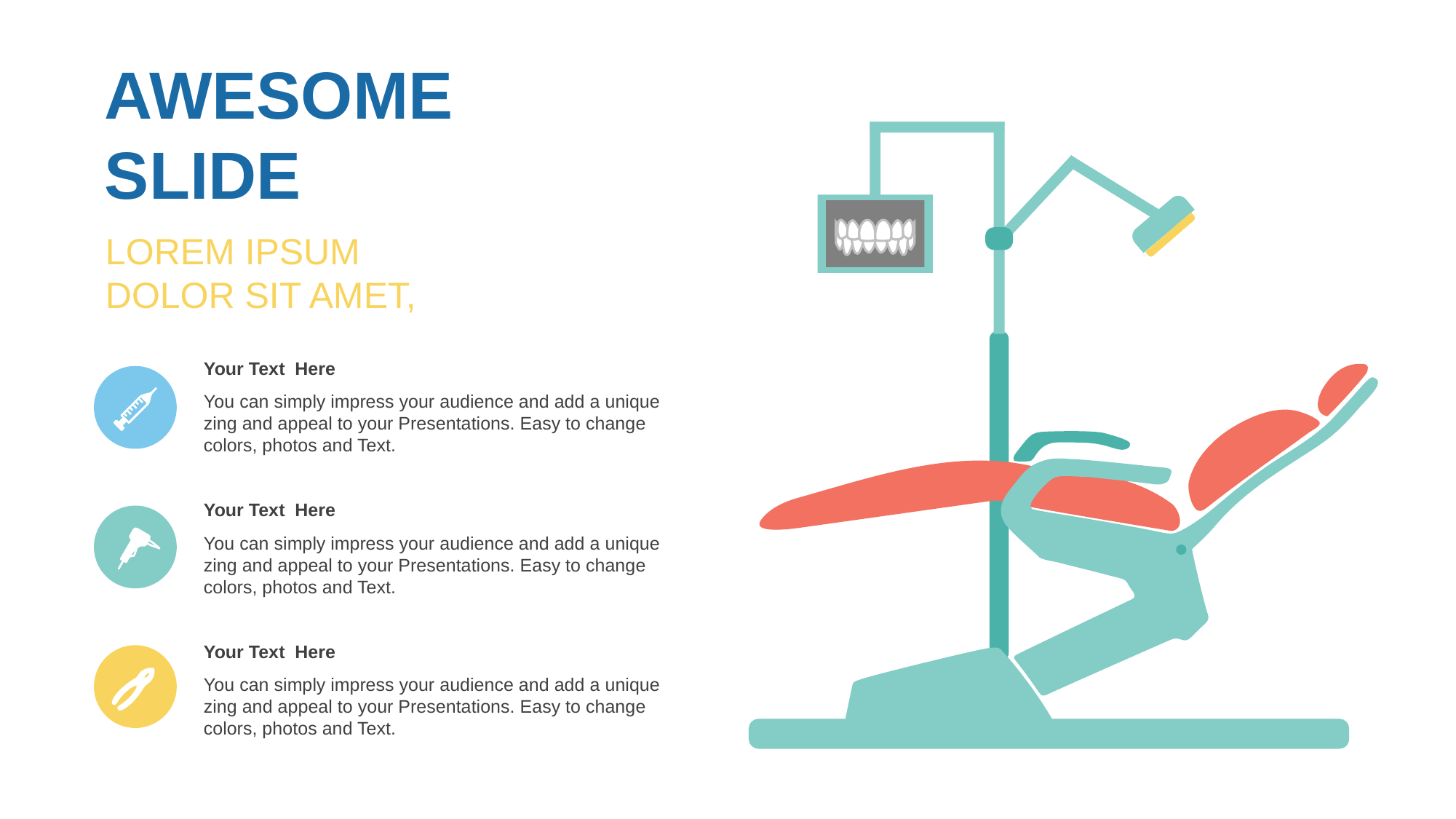

AWESOME
SLIDE

LOREM IPSUM
DOLOR SIT AMET,
Your Text  Here
You can simply impress your audience and add a unique zing and appeal to your Presentations. Easy to change colors, photos and Text.

Your Text  Here
You can simply impress your audience and add a unique zing and appeal to your Presentations. Easy to change colors, photos and Text.

Your Text  Here
You can simply impress your audience and add a unique zing and appeal to your Presentations. Easy to change colors, photos and Text.